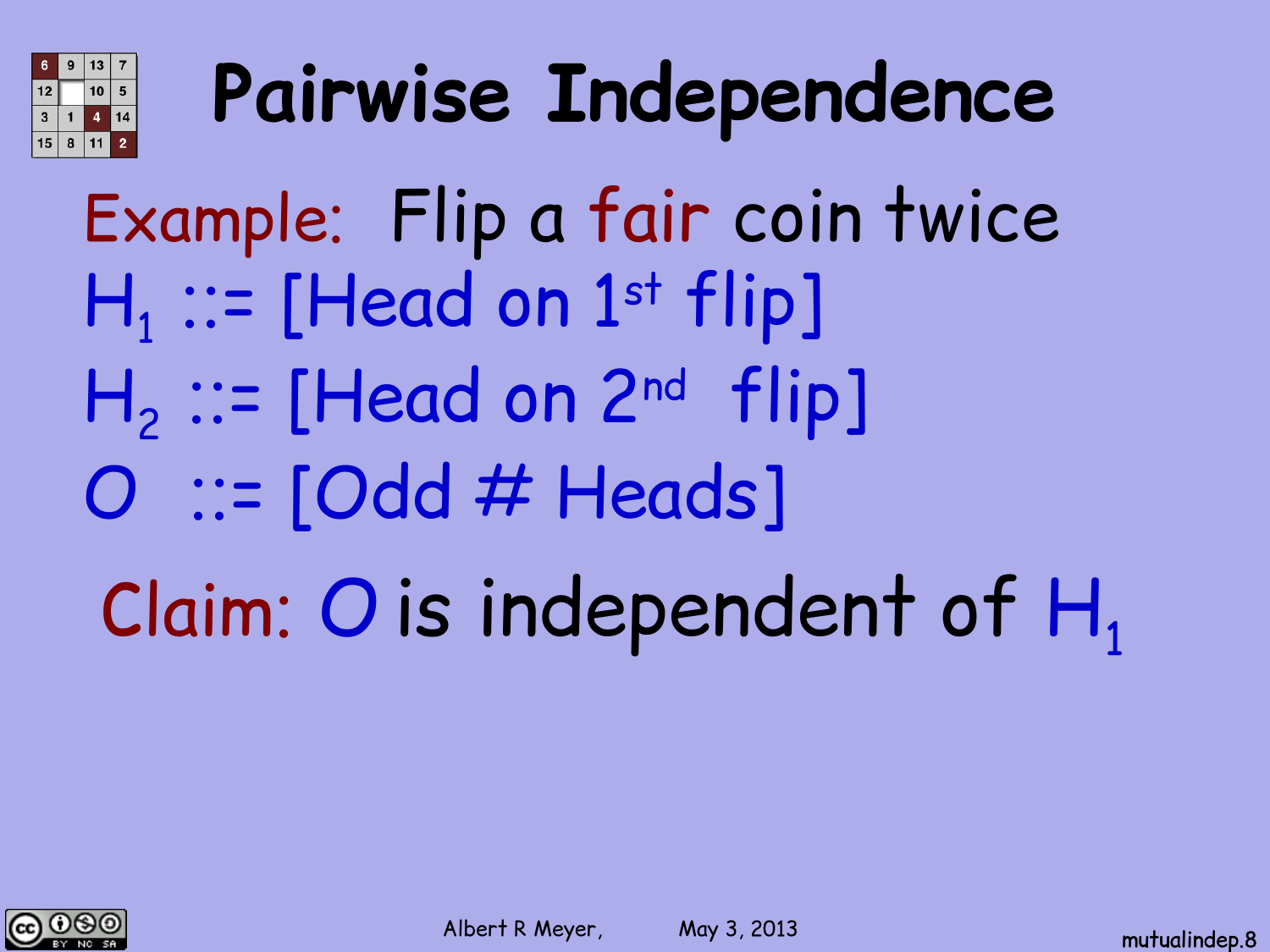

# Pairwise Independence
Example:  Flip a fair coin twice
H1  ::= [Head on 1st flip]
H2  ::= [Head on 2nd  flip]
O    ::= [Odd # Heads]
Claim: O is independent of H1
mutualindep.8
mutualindep.8